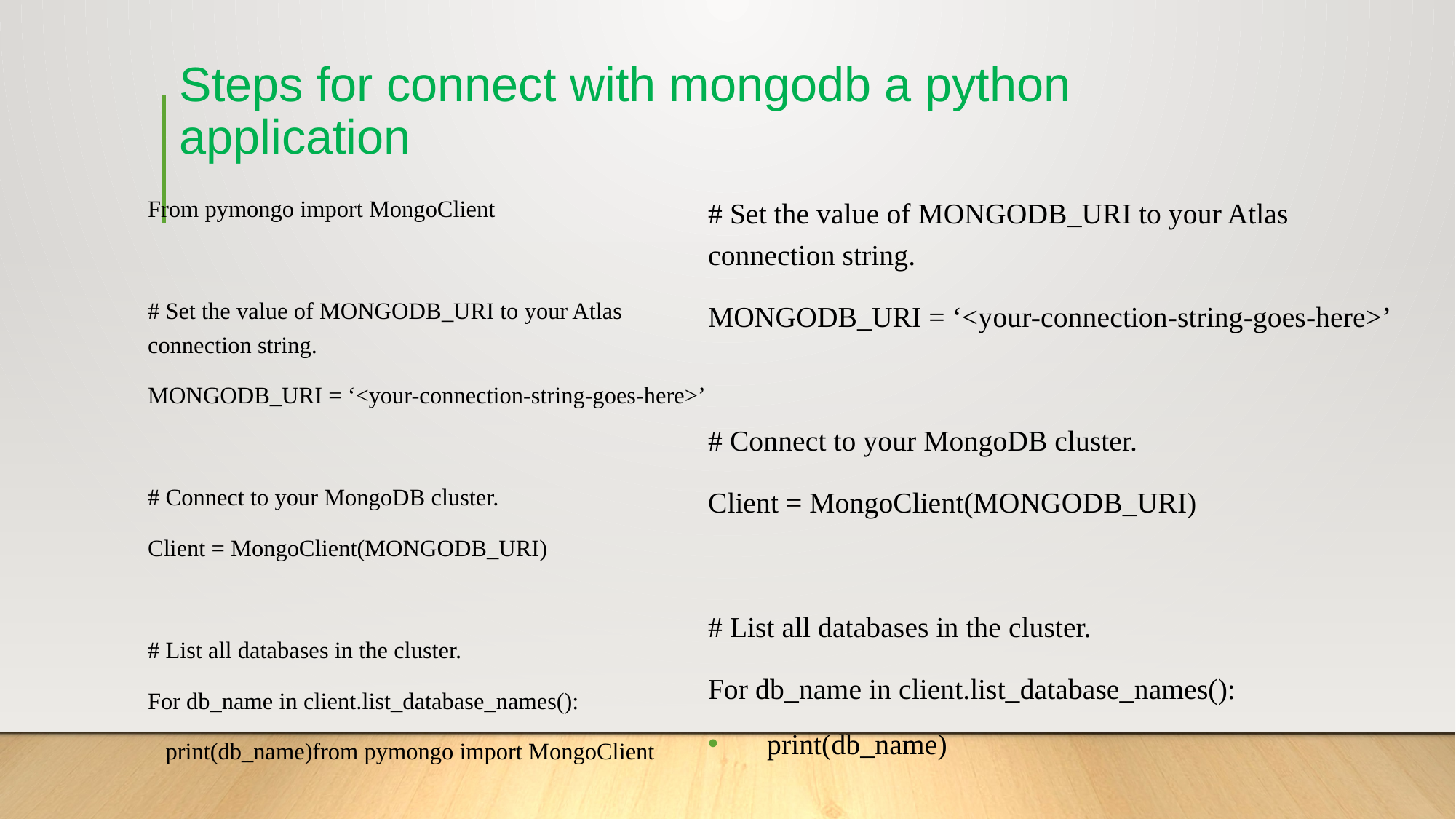

# Steps for connect with mongodb a python application
From pymongo import MongoClient

# Set the value of MONGODB_URI to your Atlas connection string.
MONGODB_URI = ‘<your-connection-string-goes-here>’

# Connect to your MongoDB cluster.
Client = MongoClient(MONGODB_URI)

# List all databases in the cluster.
For db_name in client.list_database_names():
   print(db_name)from pymongo import MongoClient

# Set the value of MONGODB_URI to your Atlas connection string.
MONGODB_URI = ‘<your-connection-string-goes-here>’

# Connect to your MongoDB cluster.
Client = MongoClient(MONGODB_URI)

# List all databases in the cluster.
For db_name in client.list_database_names():
   print(db_name)